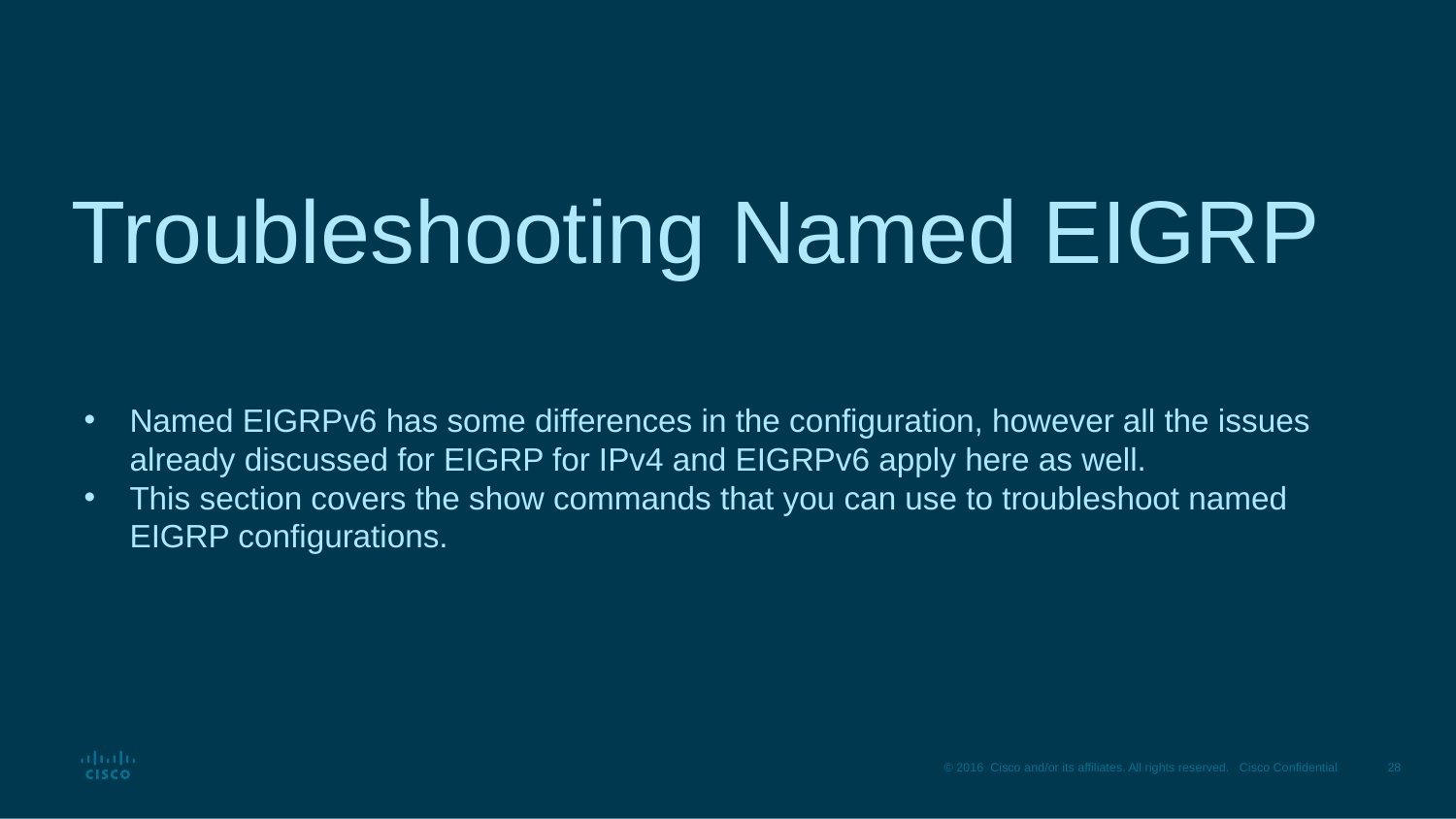

# Troubleshooting Named EIGRP
Named EIGRPv6 has some differences in the configuration, however all the issues already discussed for EIGRP for IPv4 and EIGRPv6 apply here as well.
This section covers the show commands that you can use to troubleshoot named EIGRP configurations.